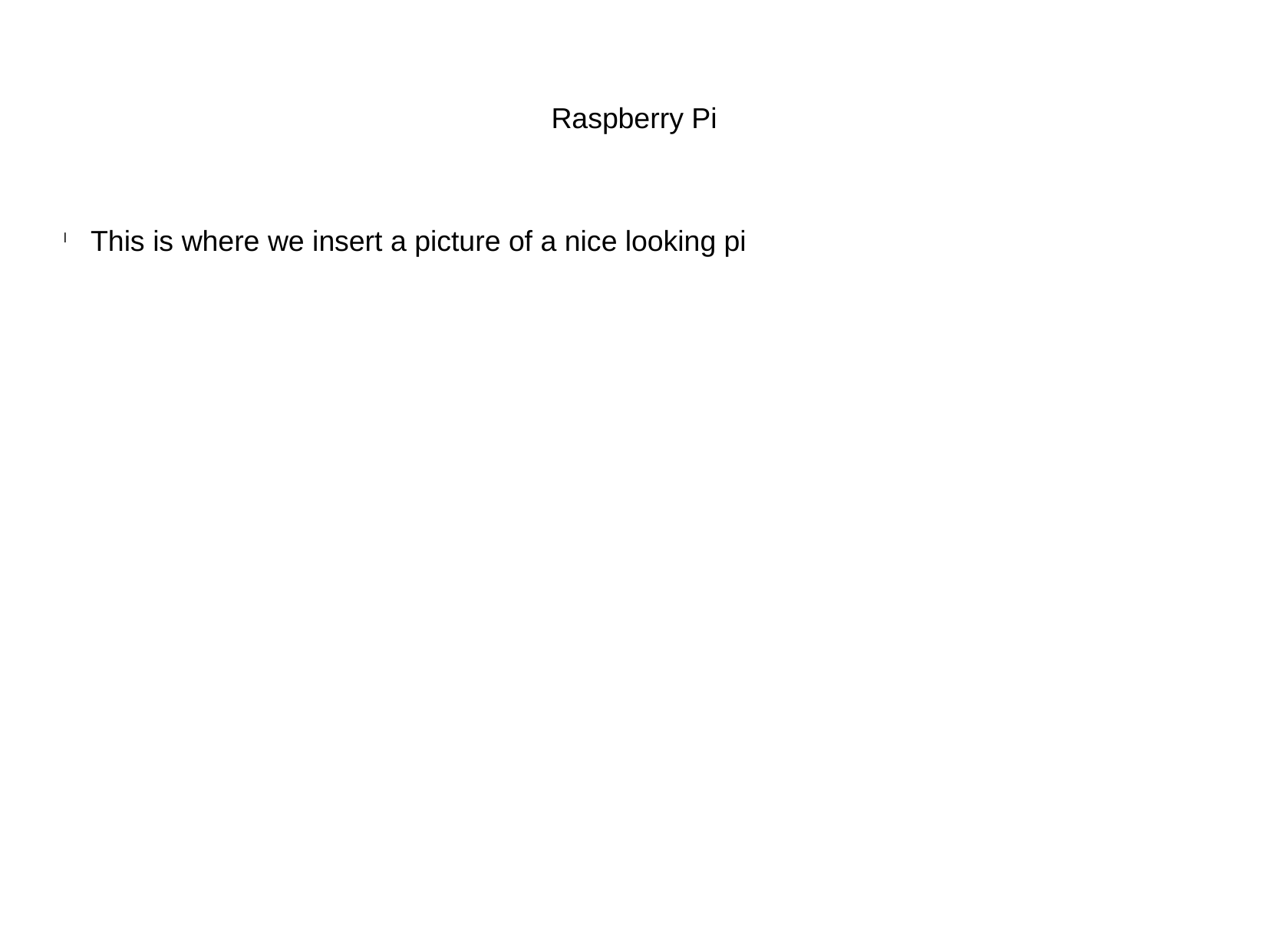

Raspberry Pi
This is where we insert a picture of a nice looking pi